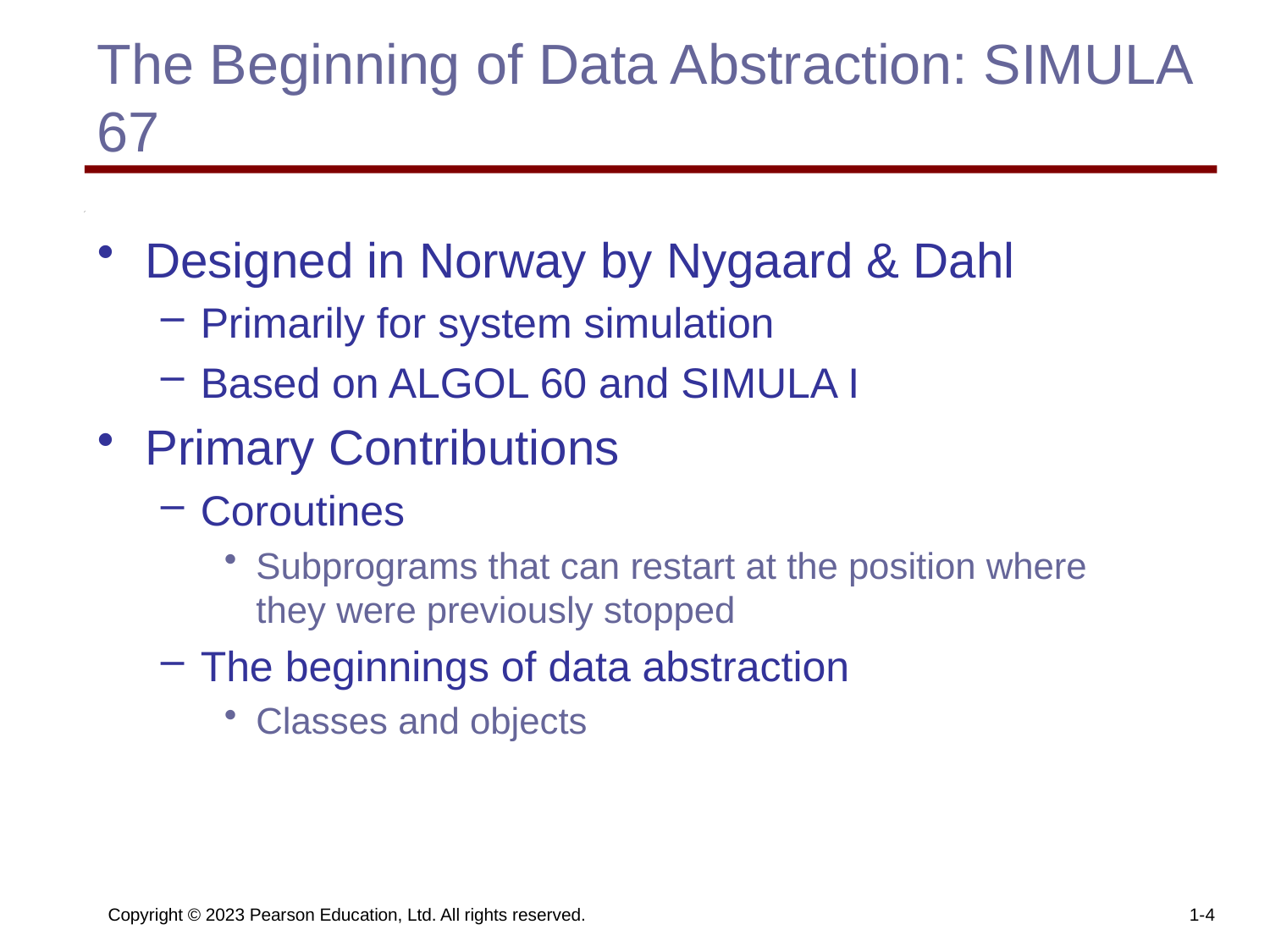

# The Beginning of Data Abstraction: SIMULA 67
Designed in Norway by Nygaard & Dahl
Primarily for system simulation
Based on ALGOL 60 and SIMULA I
Primary Contributions
Coroutines
Subprograms that can restart at the position where they were previously stopped
The beginnings of data abstraction
Classes and objects

Copyright © 2023 Pearson Education, Ltd. All rights reserved.
1-4